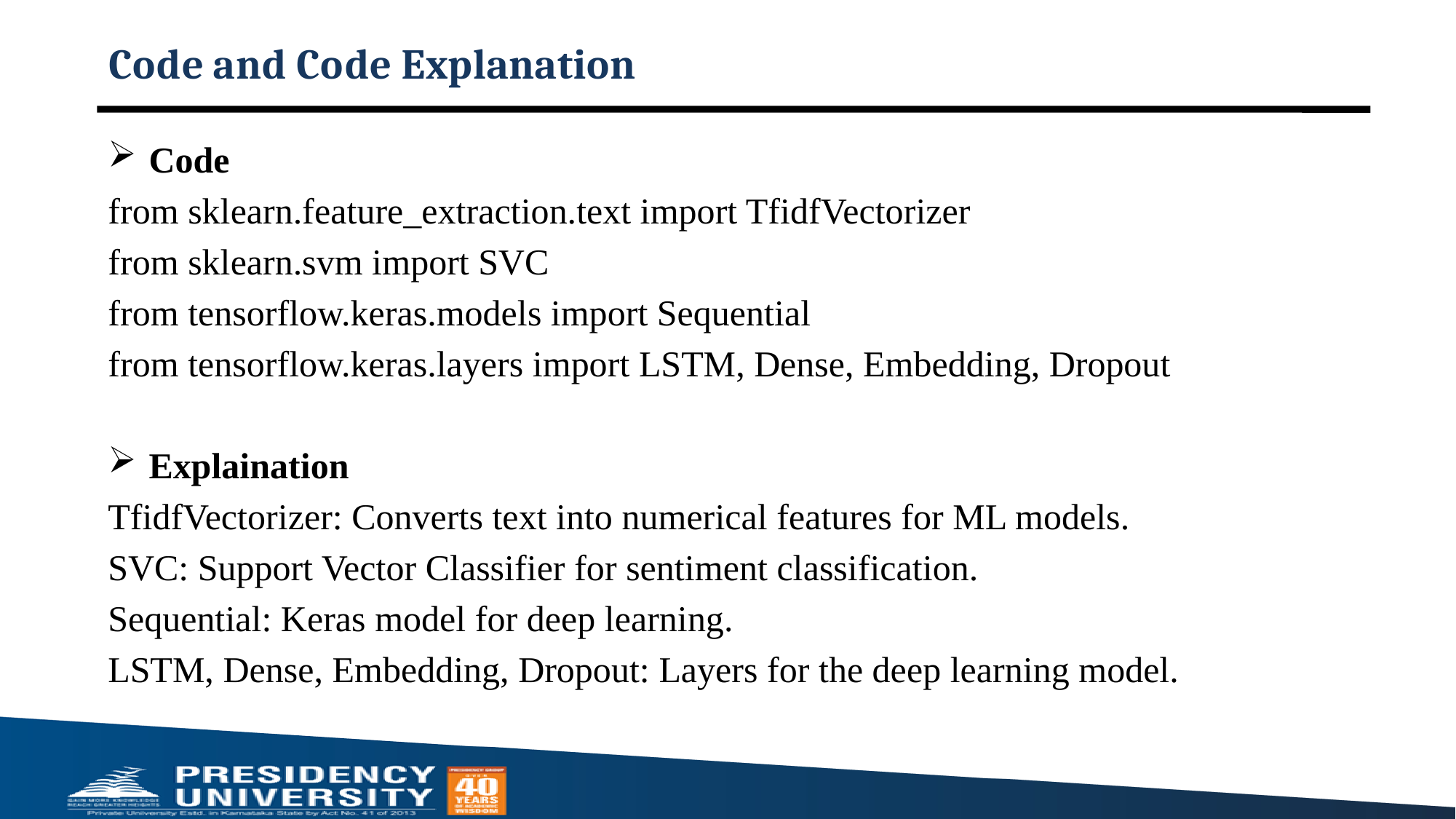

# Code and Code Explanation
Code
from sklearn.feature_extraction.text import TfidfVectorizer
from sklearn.svm import SVC
from tensorflow.keras.models import Sequential
from tensorflow.keras.layers import LSTM, Dense, Embedding, Dropout

Explaination
TfidfVectorizer: Converts text into numerical features for ML models.
SVC: Support Vector Classifier for sentiment classification.
Sequential: Keras model for deep learning.
LSTM, Dense, Embedding, Dropout: Layers for the deep learning model.